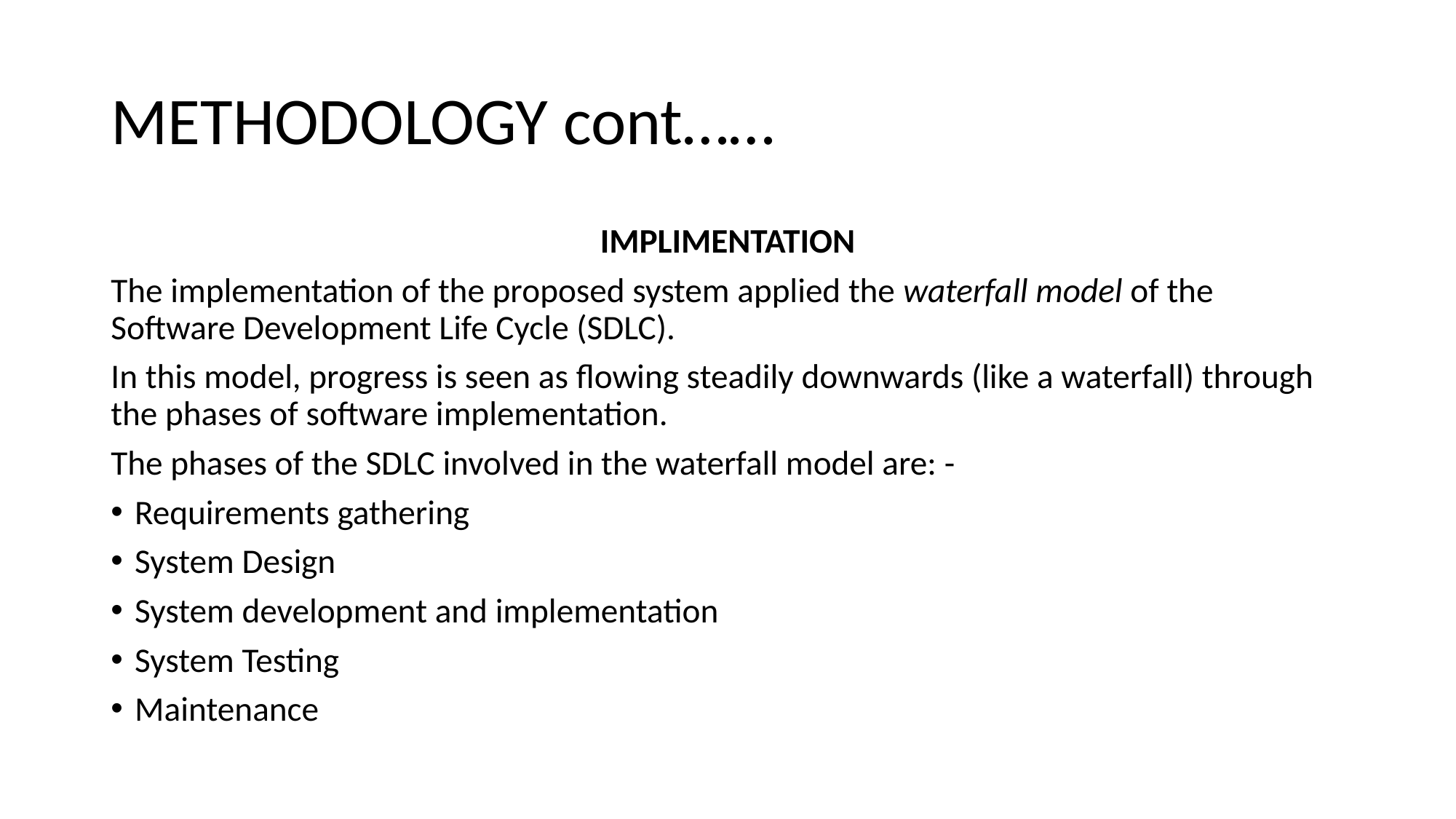

# METHODOLOGY cont……
IMPLIMENTATION
The implementation of the proposed system applied the waterfall model of the Software Development Life Cycle (SDLC).
In this model, progress is seen as flowing steadily downwards (like a waterfall) through the phases of software implementation.
The phases of the SDLC involved in the waterfall model are: -
Requirements gathering
System Design
System development and implementation
System Testing
Maintenance